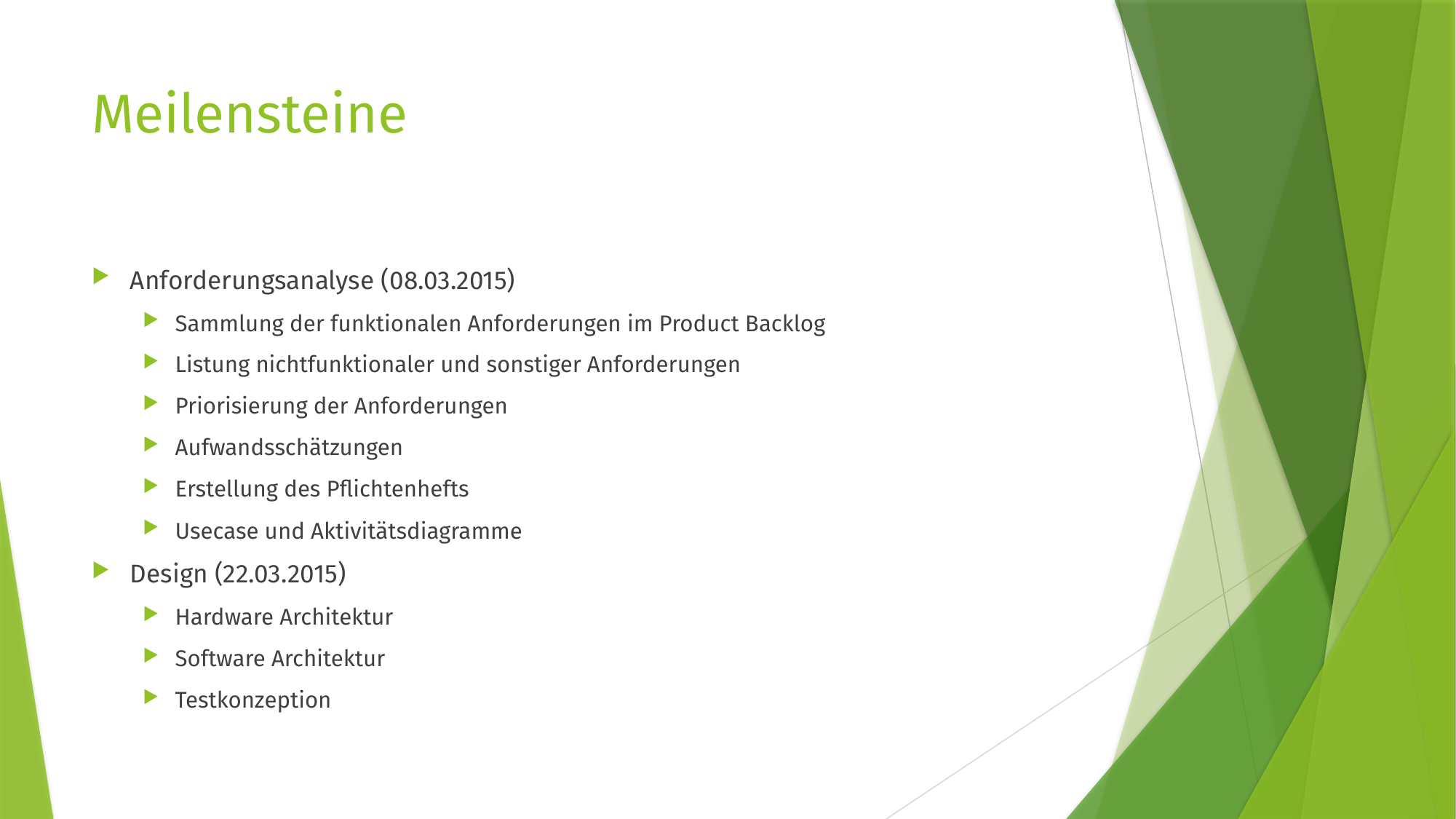

# Meilensteine
Anforderungsanalyse (08.03.2015)
Sammlung der funktionalen Anforderungen im Product Backlog
Listung nichtfunktionaler und sonstiger Anforderungen
Priorisierung der Anforderungen
Aufwandsschätzungen
Erstellung des Pflichtenhefts
Usecase und Aktivitätsdiagramme
Design (22.03.2015)
Hardware Architektur
Software Architektur
Testkonzeption